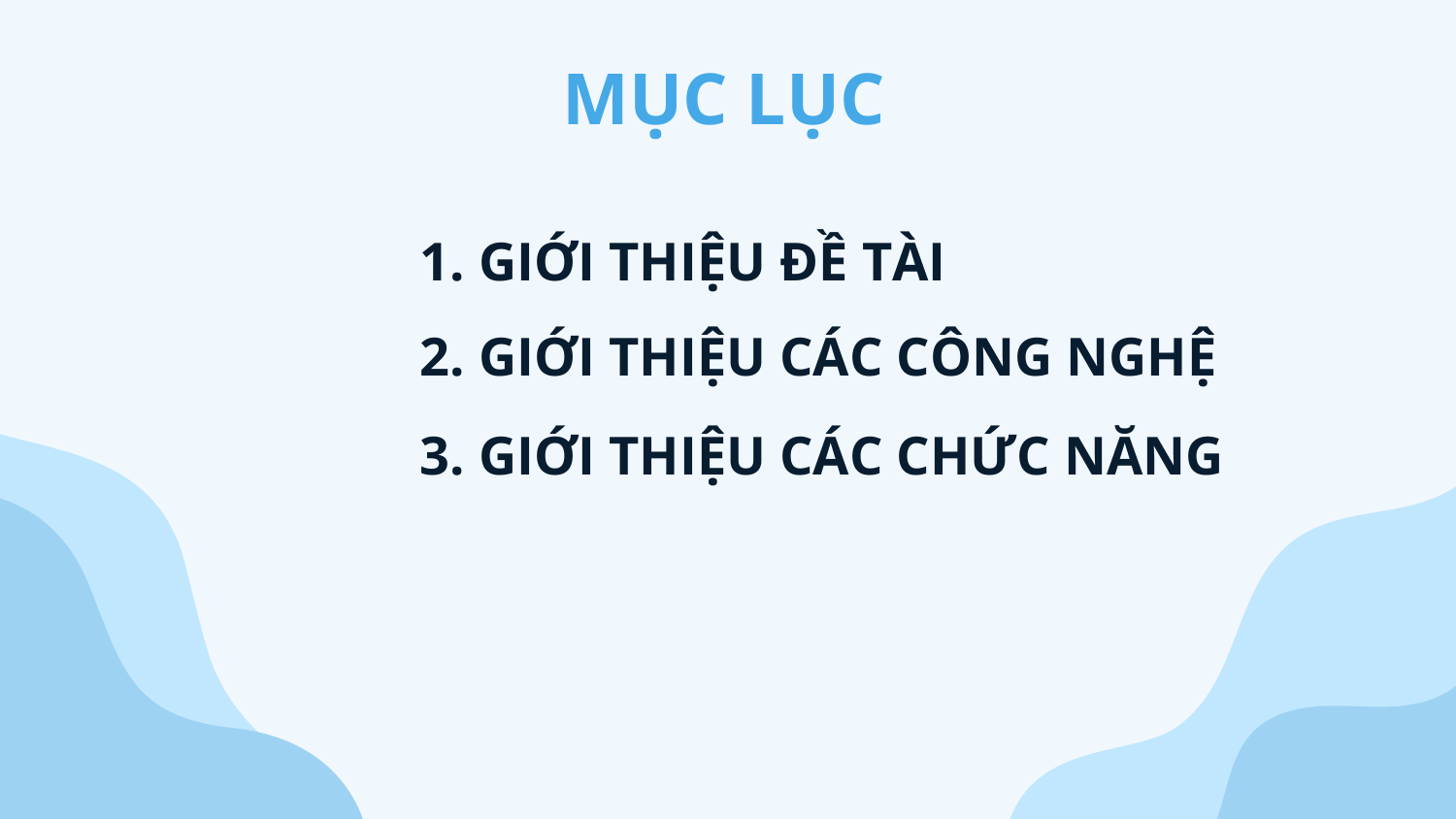

# MỤC LỤC
1. GIỚI THIỆU ĐỀ TÀI
2. GIỚI THIỆU CÁC CÔNG NGHỆ

3. GIỚI THIỆU CÁC CHỨC NĂNG